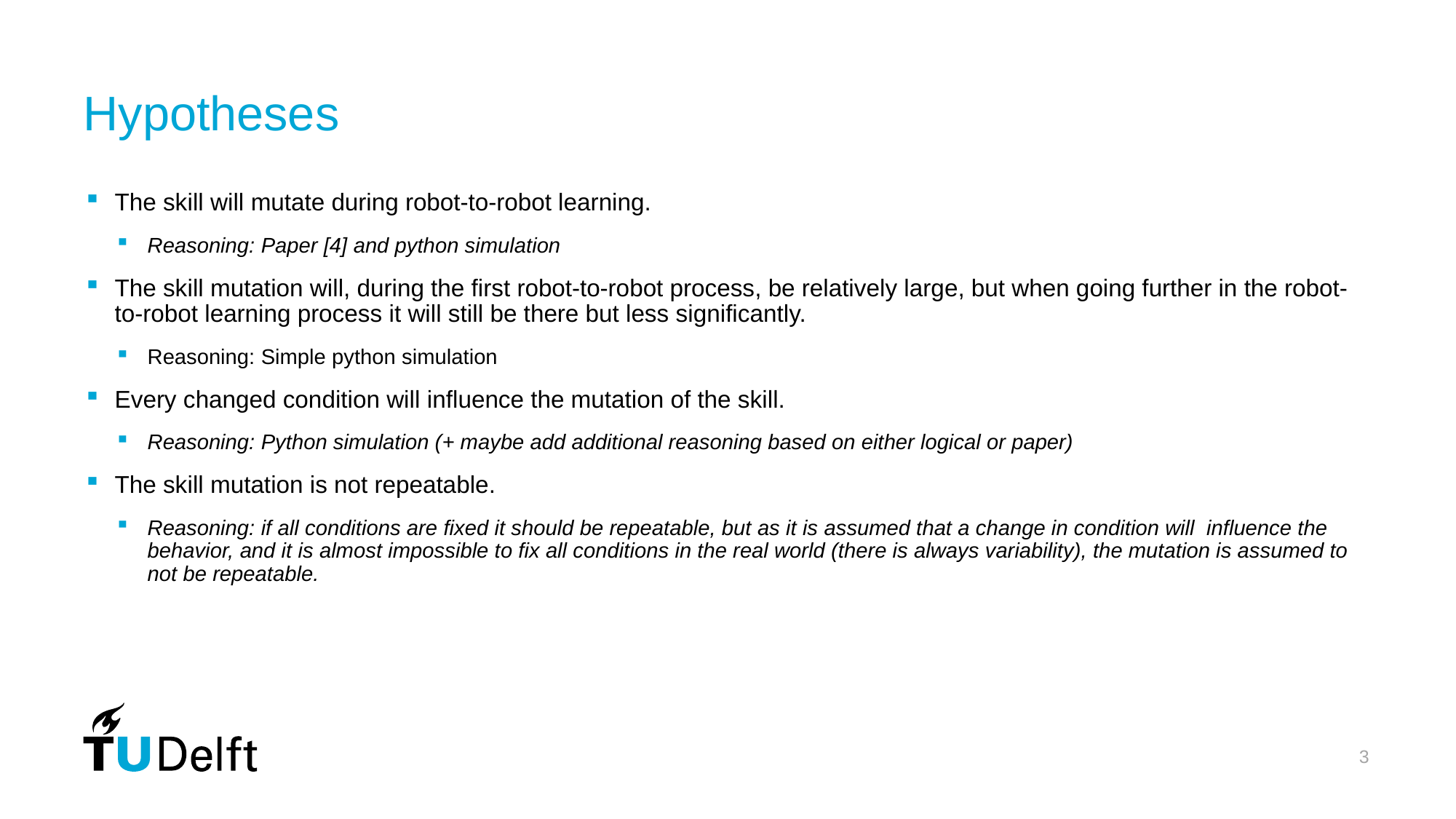

# Hypotheses
The skill will mutate during robot-to-robot learning.
Reasoning: Paper [4] and python simulation
The skill mutation will, during the first robot-to-robot process, be relatively large, but when going further in the robot-to-robot learning process it will still be there but less significantly.
Reasoning: Simple python simulation
Every changed condition will influence the mutation of the skill.
Reasoning: Python simulation (+ maybe add additional reasoning based on either logical or paper)
The skill mutation is not repeatable.
Reasoning: if all conditions are fixed it should be repeatable, but as it is assumed that a change in condition will  influence the behavior, and it is almost impossible to fix all conditions in the real world (there is always variability), the mutation is assumed to not be repeatable.

3